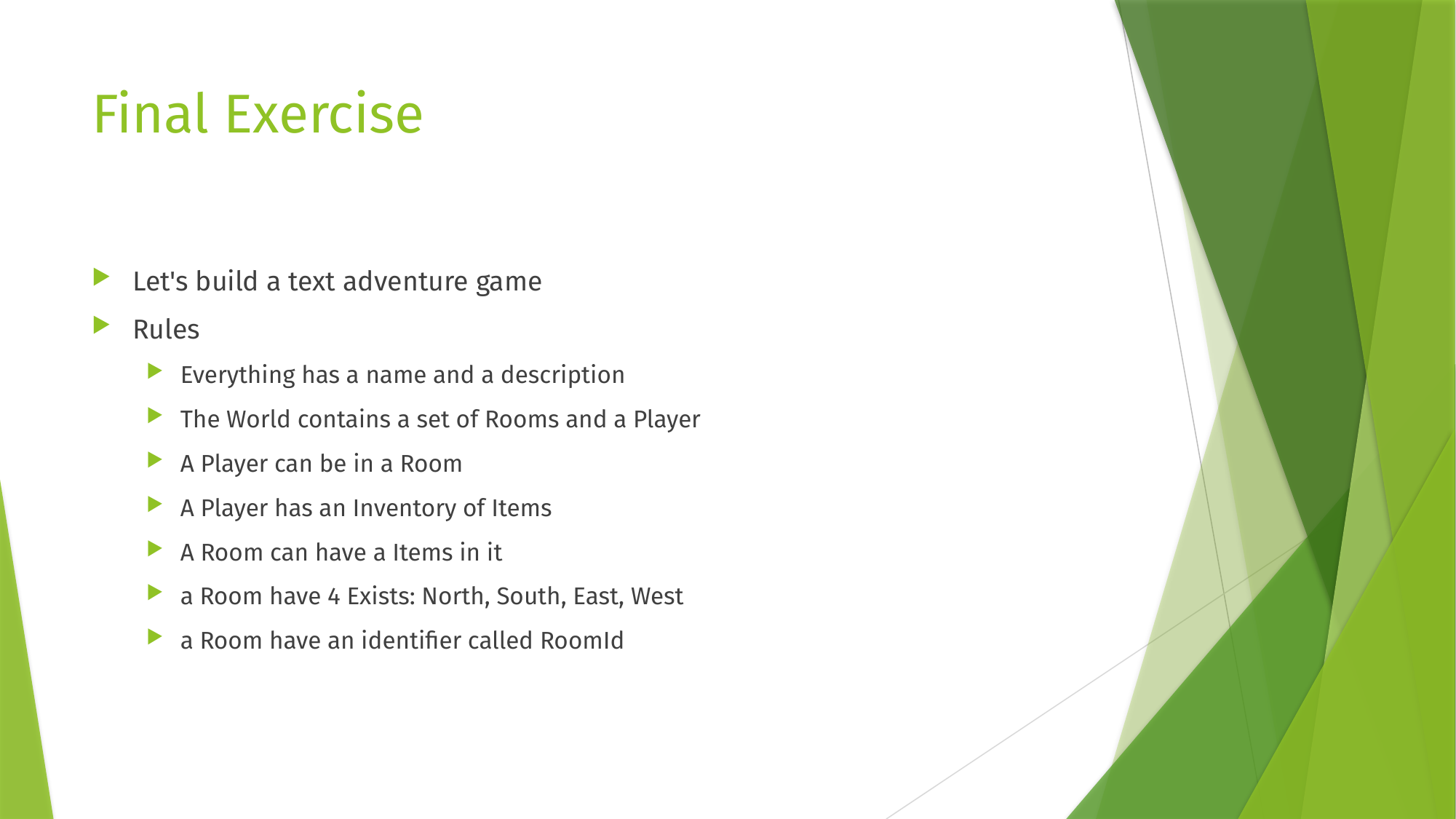

# Final Exercise
Let's build a text adventure game
Rules
Everything has a name and a description
The World contains a set of Rooms and a Player
A Player can be in a Room
A Player has an Inventory of Items
A Room can have a Items in it
a Room have 4 Exists: North, South, East, West
a Room have an identifier called RoomId